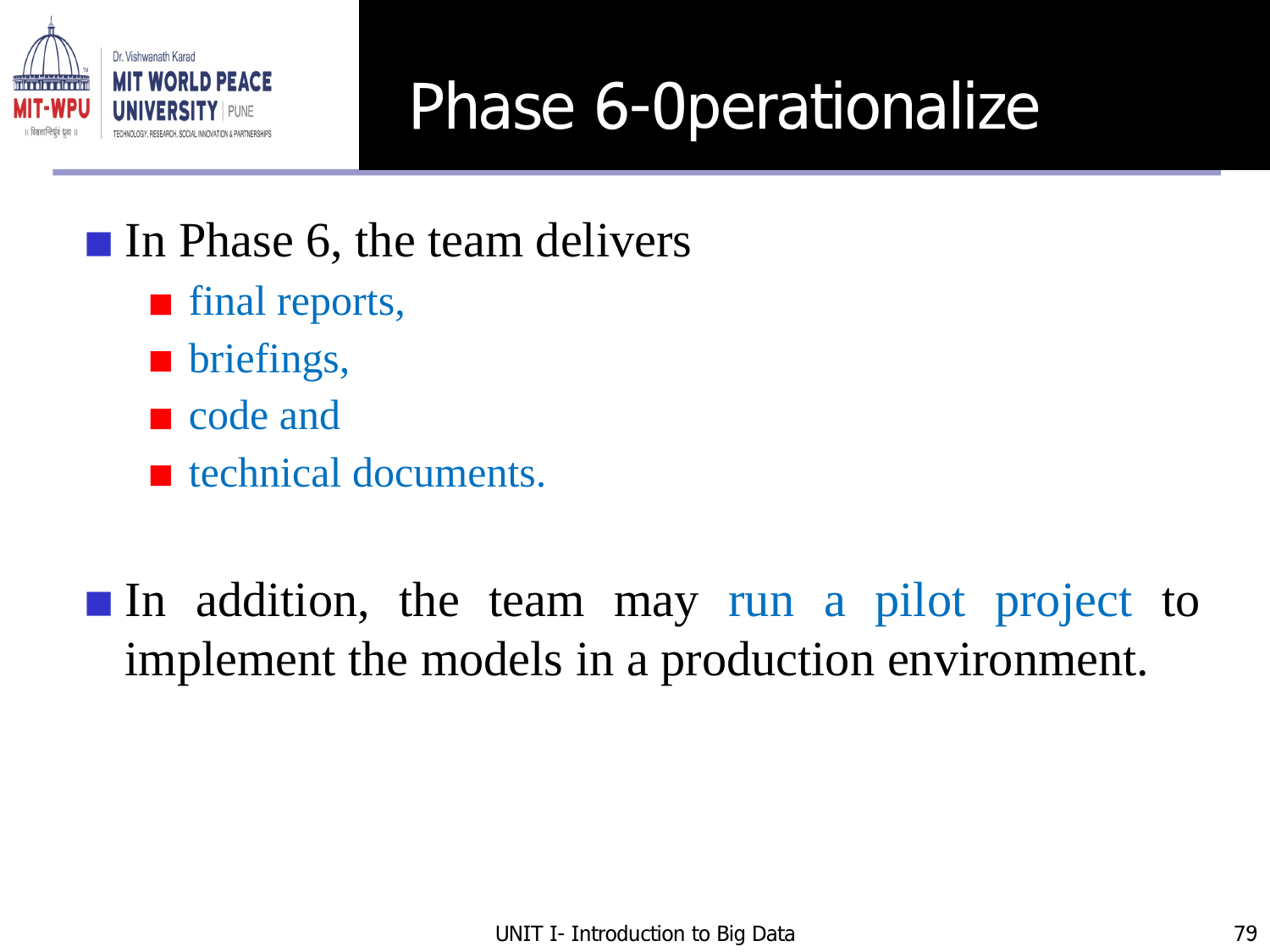

# Phase 6-0perationalize
In Phase 6, the team delivers
final reports,
briefings,
code and
technical documents.

In addition, the team may run a pilot project to implement the models in a production environment.

UNIT I- Introduction to Big Data
79